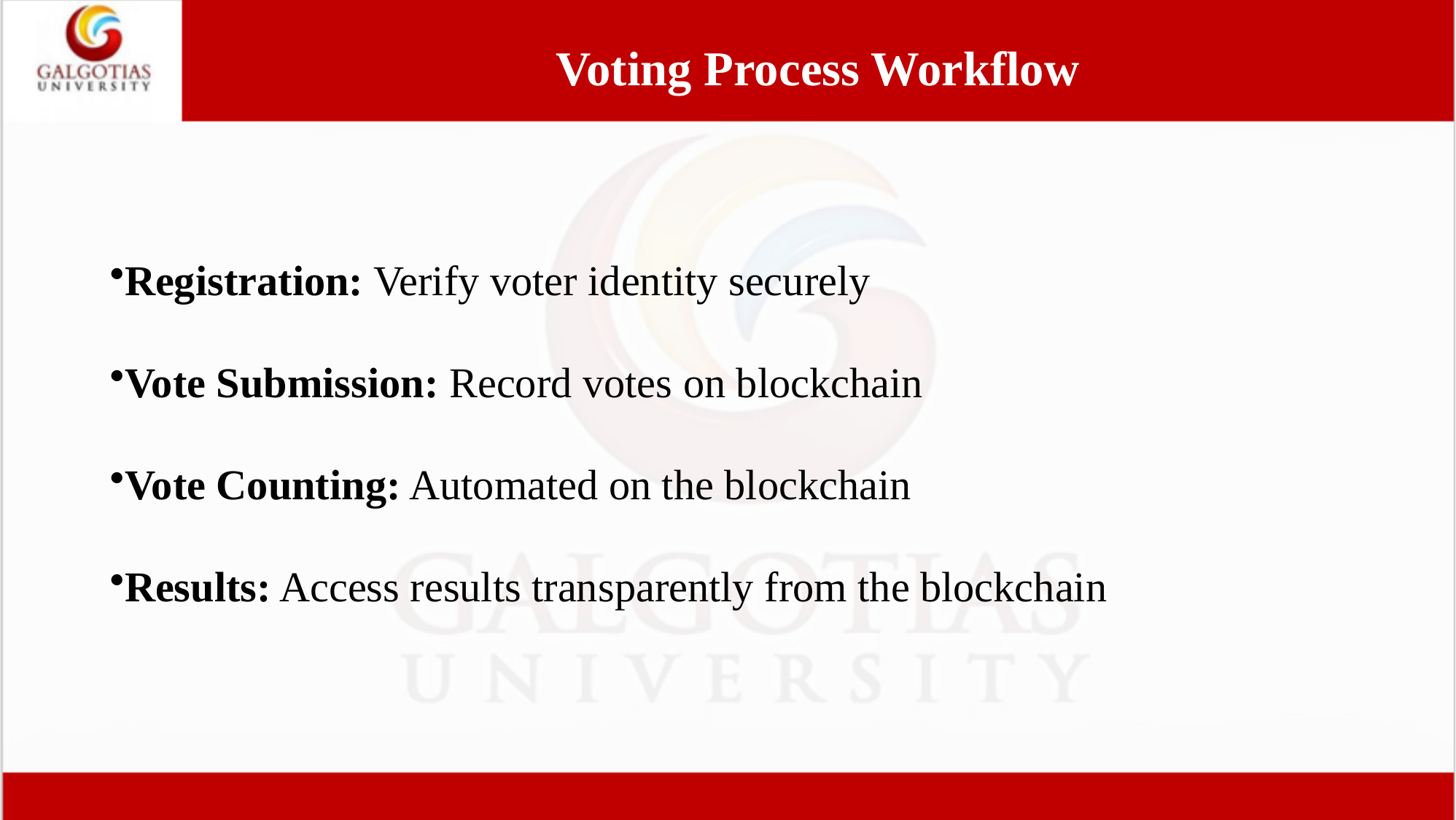

# Voting Process Workflow
Registration: Verify voter identity securely

Vote Submission: Record votes on blockchain

Vote Counting: Automated on the blockchain

Results: Access results transparently from the blockchain